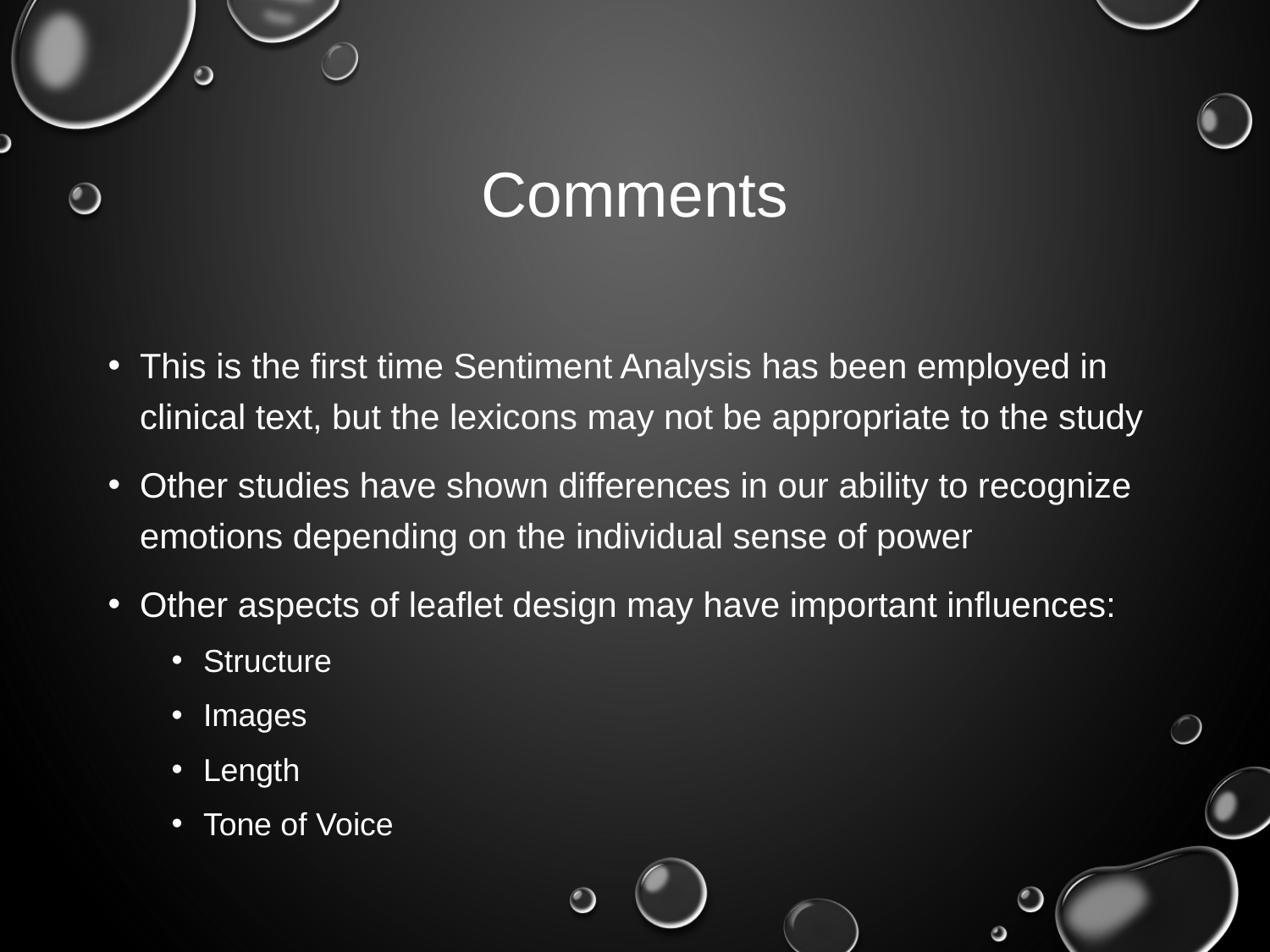

# Comments
This is the first time Sentiment Analysis has been employed in clinical text, but the lexicons may not be appropriate to the study
Other studies have shown differences in our ability to recognize emotions depending on the individual sense of power
Other aspects of leaflet design may have important influences:
Structure
Images
Length
Tone of Voice